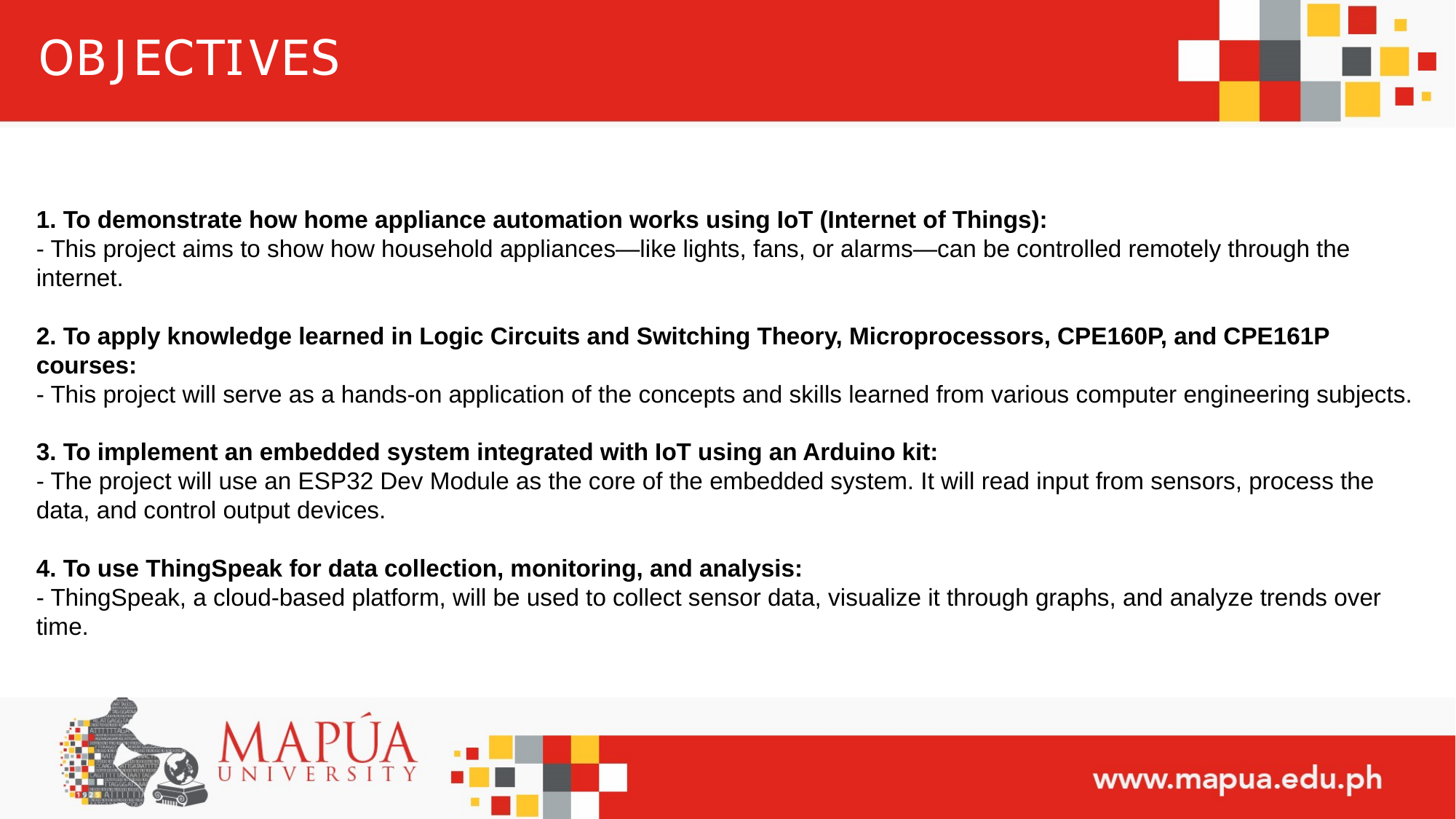

# OBJECTIVES

1. To demonstrate how home appliance automation works using IoT (Internet of Things):
- This project aims to show how household appliances—like lights, fans, or alarms—can be controlled remotely through the internet.

2. To apply knowledge learned in Logic Circuits and Switching Theory, Microprocessors, CPE160P, and CPE161P courses:
- This project will serve as a hands-on application of the concepts and skills learned from various computer engineering subjects.

3. To implement an embedded system integrated with IoT using an Arduino kit:
- The project will use an ESP32 Dev Module as the core of the embedded system. It will read input from sensors, process the data, and control output devices.

4. To use ThingSpeak for data collection, monitoring, and analysis:
- ThingSpeak, a cloud-based platform, will be used to collect sensor data, visualize it through graphs, and analyze trends over time.